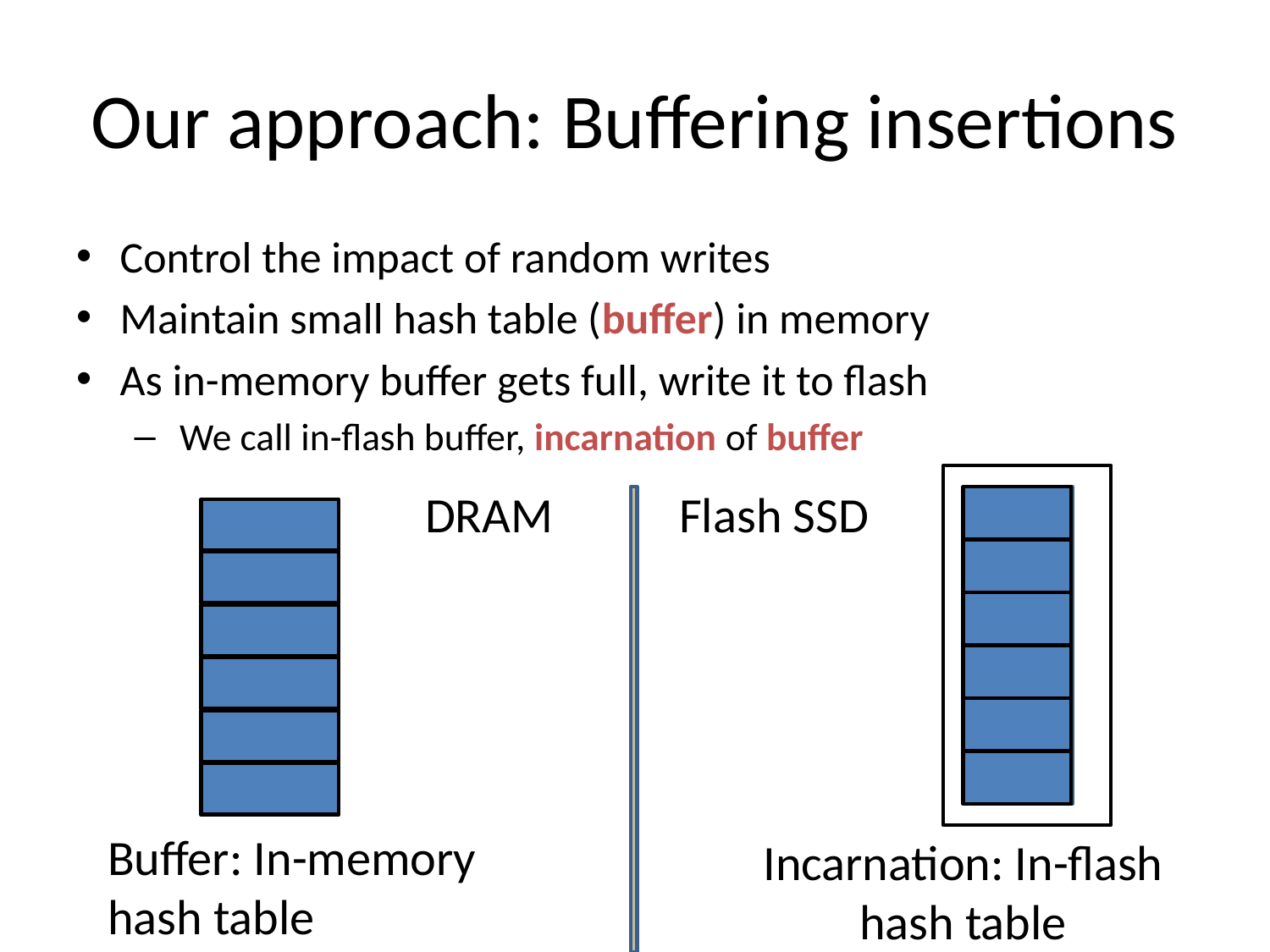

# Our approach: Buffering insertions
Control the impact of random writes
Maintain small hash table (buffer) in memory
As in-memory buffer gets full, write it to flash
 We call in-flash buffer, incarnation of buffer

DRAM
Flash SSD

Buffer: In-memory
hash table
Incarnation: In-flash hash table